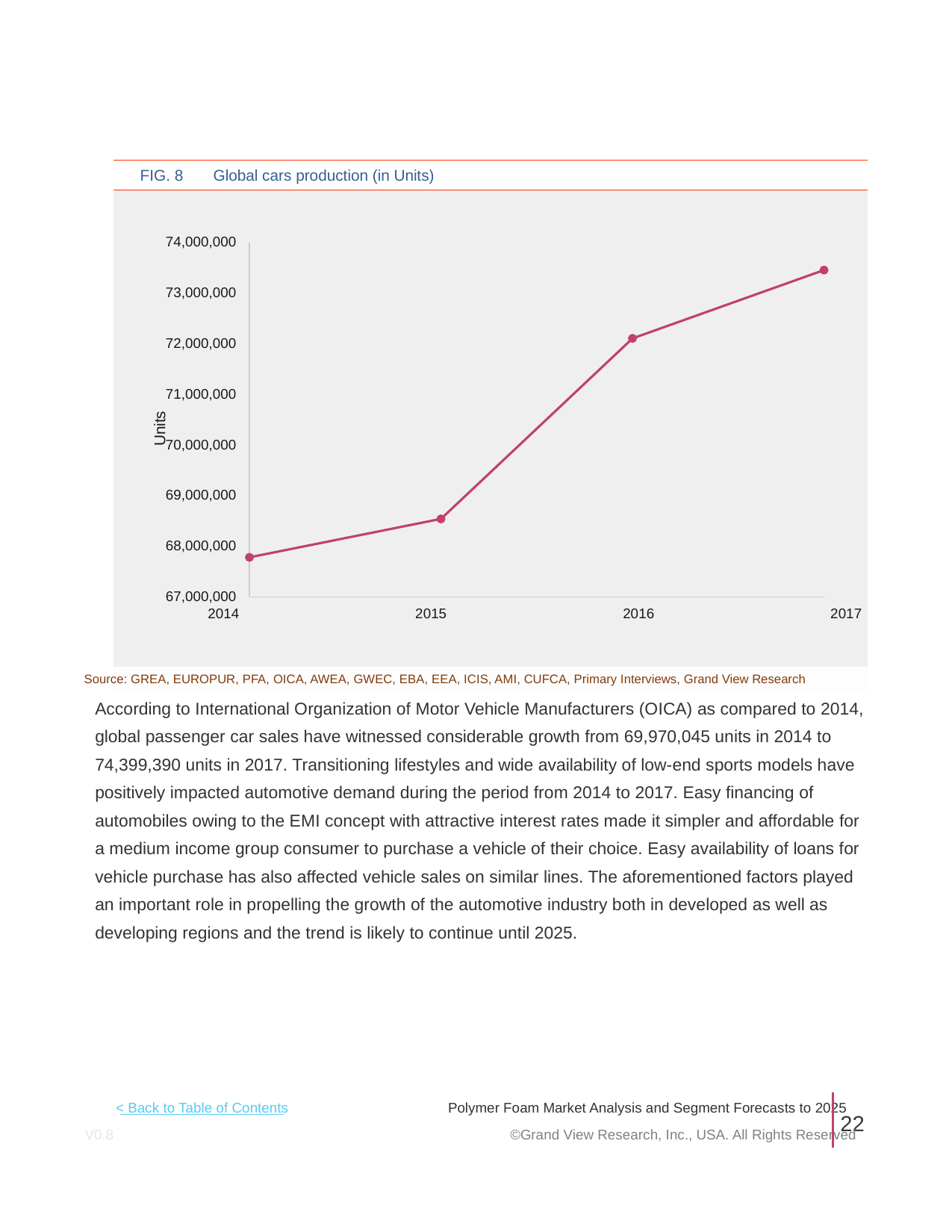

FIG. 8       Global cars production (in Units)

74,000,000

73,000,000

72,000,000
71,000,000
Units
70,000,000
69,000,000

68,000,000

67,000,000

2014                                             2015                                             2016                                             2017

Source: GREA, EUROPUR, PFA, OICA, AWEA, GWEC, EBA, EEA, ICIS, AMI, CUFCA, Primary Interviews, Grand View Research
According to International Organization of Motor Vehicle Manufacturers (OICA) as compared to 2014,
global passenger car sales have witnessed considerable growth from 69,970,045 units in 2014 to
74,399,390 units in 2017. Transitioning lifestyles and wide availability of low-end sports models have
positively impacted automotive demand during the period from 2014 to 2017. Easy financing of
automobiles owing to the EMI concept with attractive interest rates made it simpler and affordable for
a medium income group consumer to purchase a vehicle of their choice. Easy availability of loans for
vehicle purchase has also affected vehicle sales on similar lines. The aforementioned factors played
an important role in propelling the growth of the automotive industry both in developed as well as
developing regions and the trend is likely to continue until 2025.

< Back to Table of Contents
Polymer Foam Market Analysis and Segment Forecasts to 2025
22

V0.8                                                                                                     ©Grand View Research, Inc., USA. All Rights Reserved